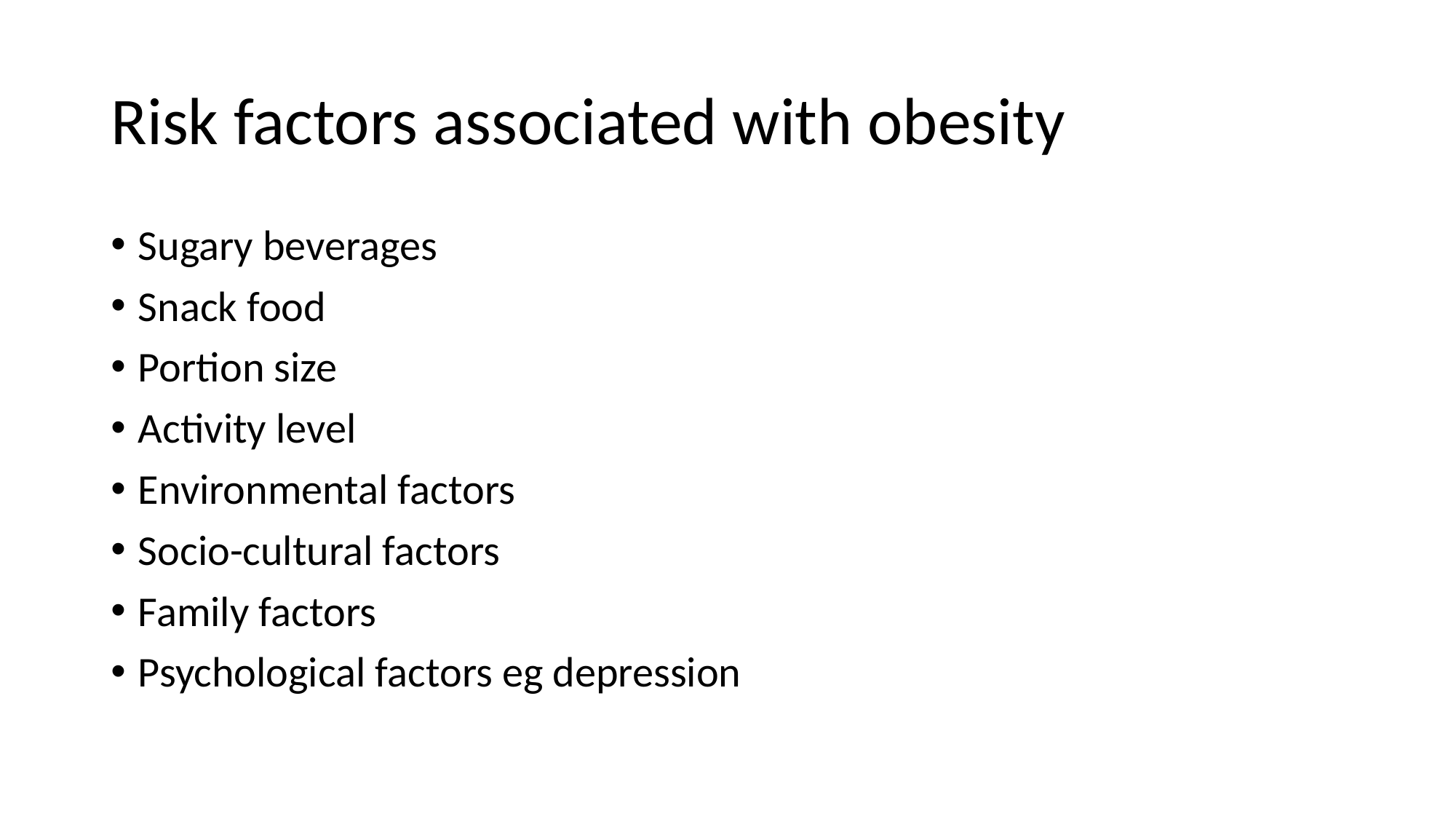

# Risk factors associated with obesity
Sugary beverages
Snack food
Portion size
Activity level
Environmental factors
Socio-cultural factors
Family factors
Psychological factors eg depression